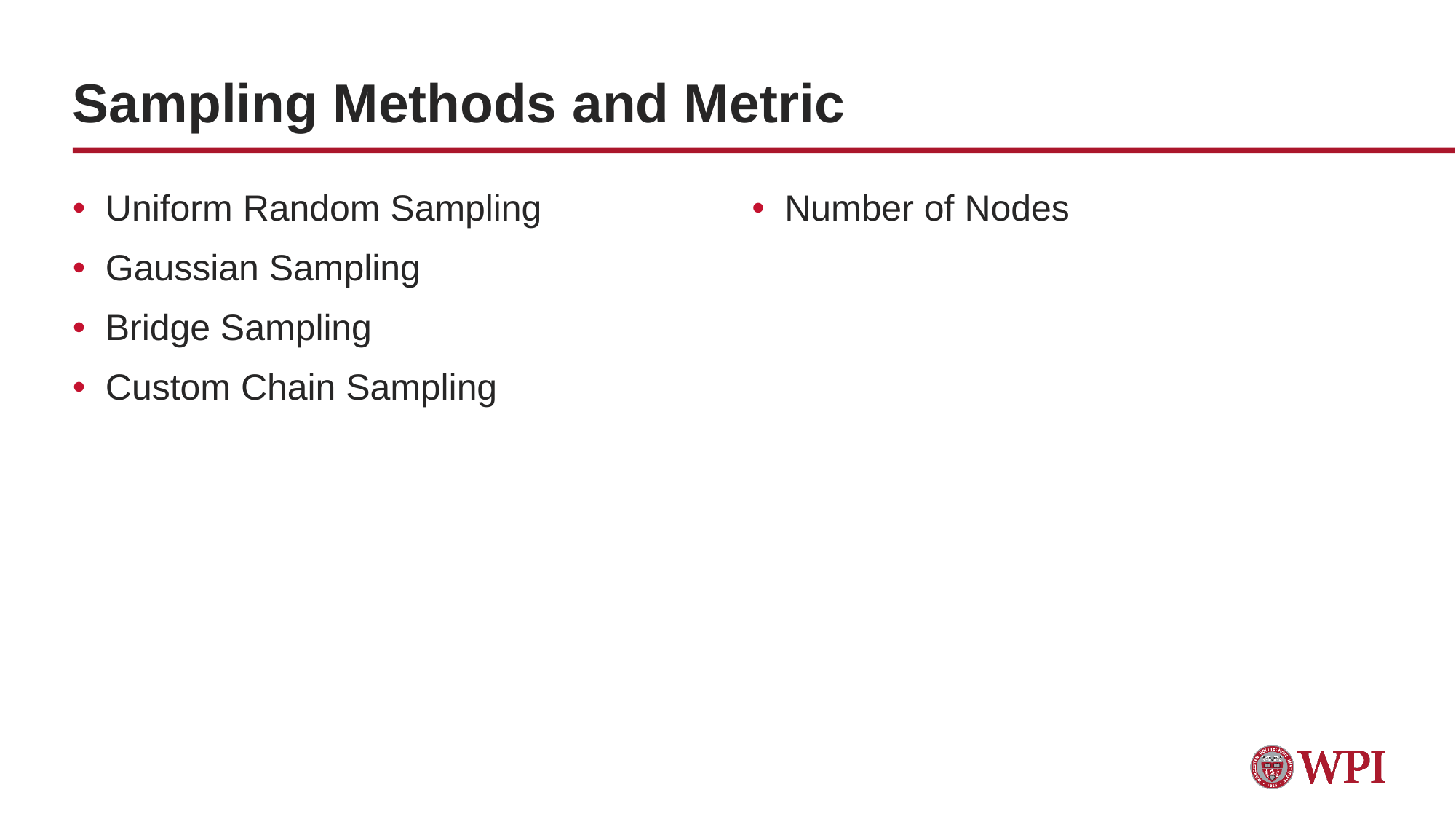

# Sampling Methods and Metric
Uniform Random Sampling
Gaussian Sampling
Bridge Sampling
Custom Chain Sampling
Number of Nodes